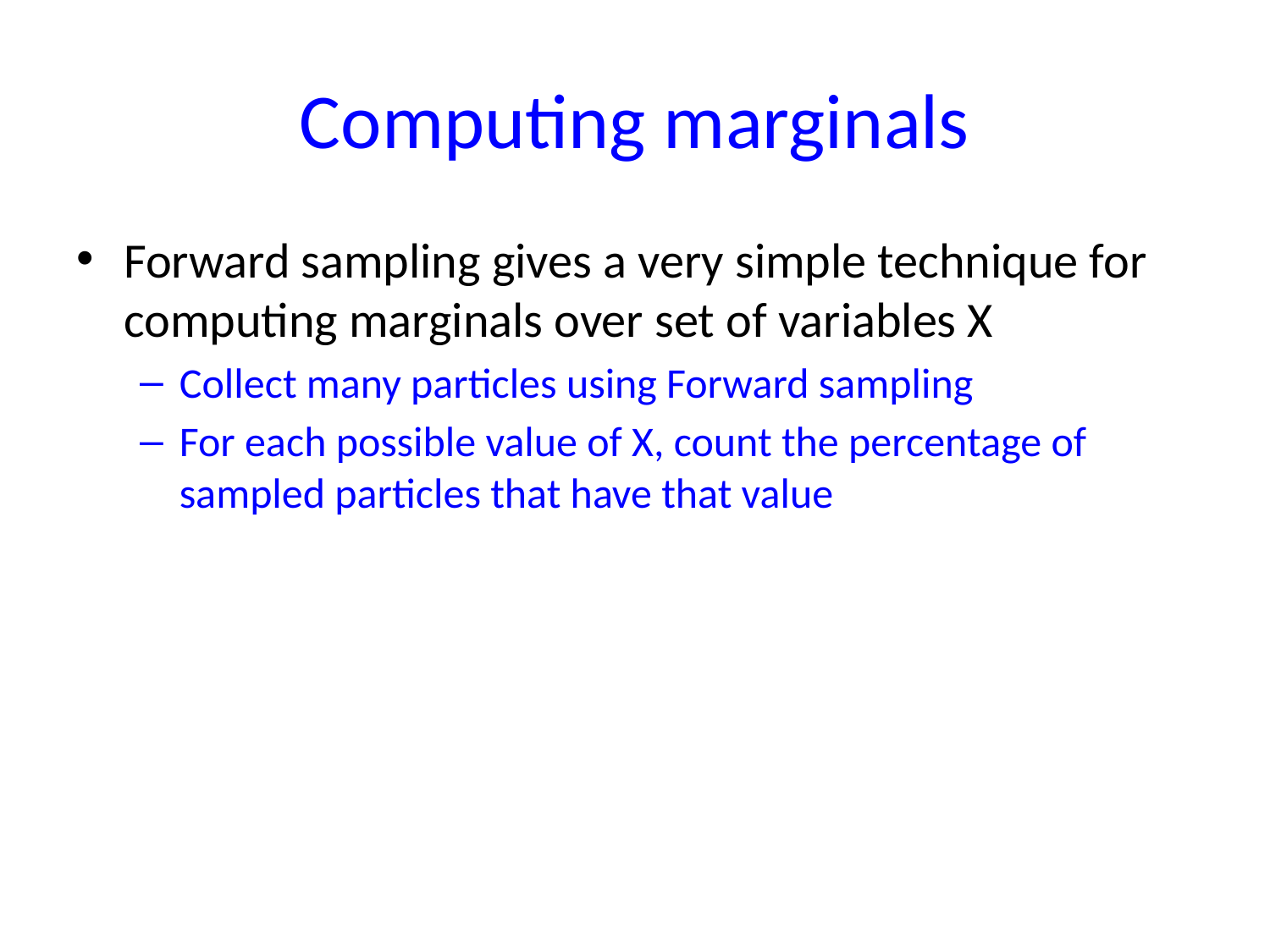

# Computing marginals
Forward sampling gives a very simple technique for computing marginals over set of variables X
Collect many particles using Forward sampling
For each possible value of X, count the percentage of sampled particles that have that value